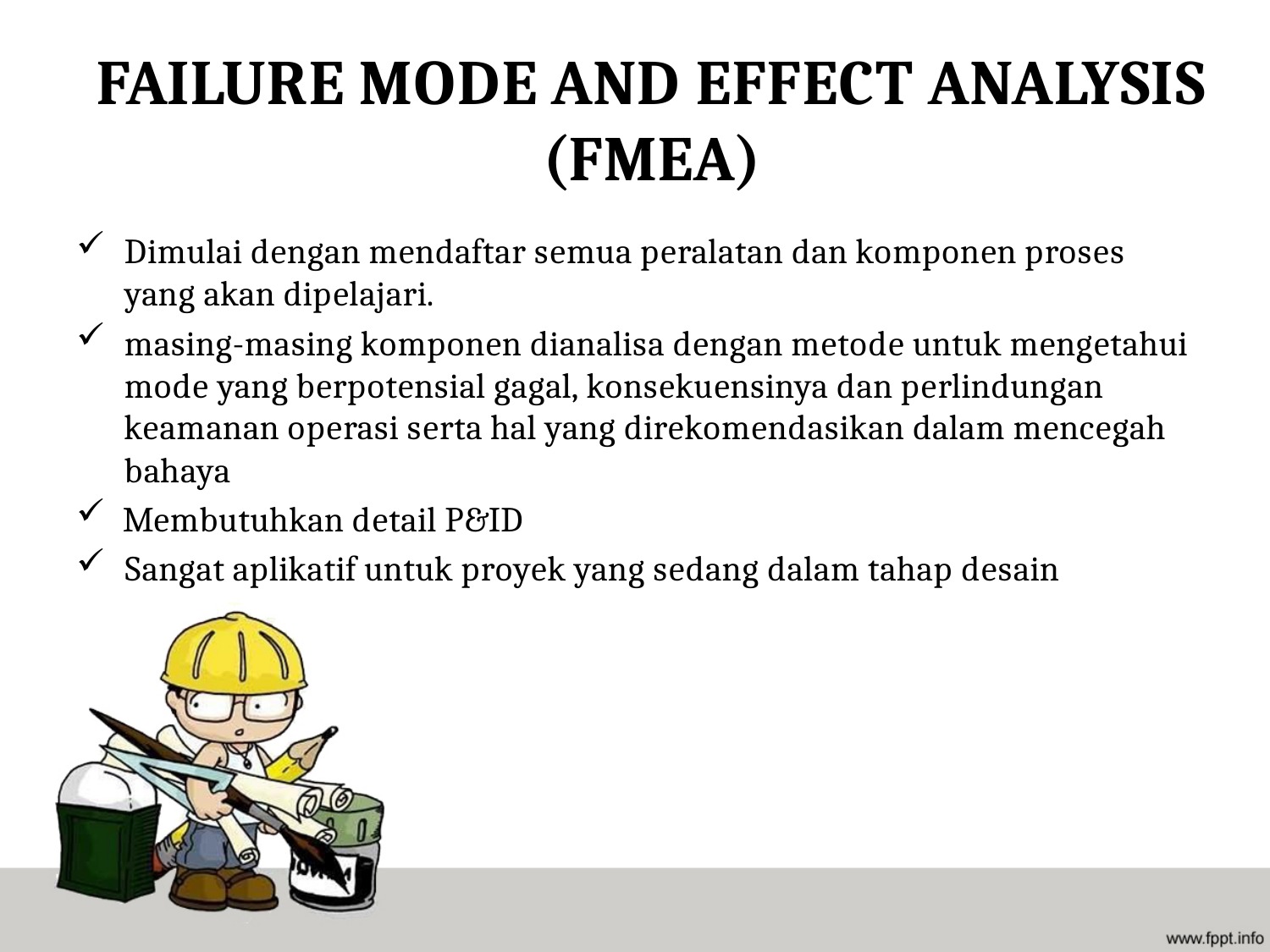

# FAILURE MODE AND EFFECT ANALYSIS (FMEA)
Dimulai dengan mendaftar semua peralatan dan komponen proses yang akan dipelajari.
masing-masing komponen dianalisa dengan metode untuk mengetahui mode yang berpotensial gagal, konsekuensinya dan perlindungan keamanan operasi serta hal yang direkomendasikan dalam mencegah bahaya
Membutuhkan detail P&ID
Sangat aplikatif untuk proyek yang sedang dalam tahap desain